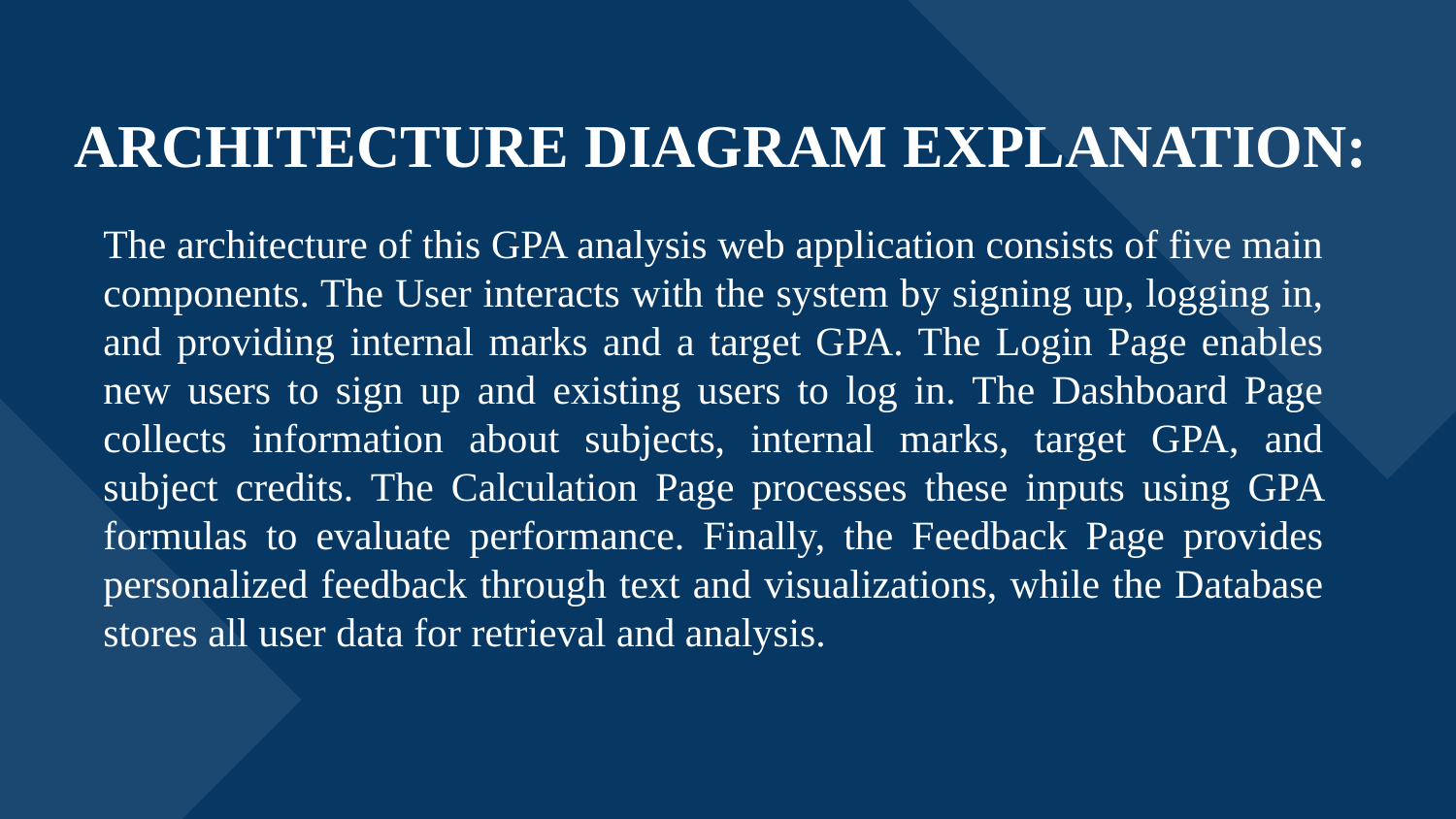

ARCHITECTURE DIAGRAM EXPLANATION:
The architecture of this GPA analysis web application consists of five main components. The User interacts with the system by signing up, logging in, and providing internal marks and a target GPA. The Login Page enables new users to sign up and existing users to log in. The Dashboard Page collects information about subjects, internal marks, target GPA, and subject credits. The Calculation Page processes these inputs using GPA formulas to evaluate performance. Finally, the Feedback Page provides personalized feedback through text and visualizations, while the Database stores all user data for retrieval and analysis.